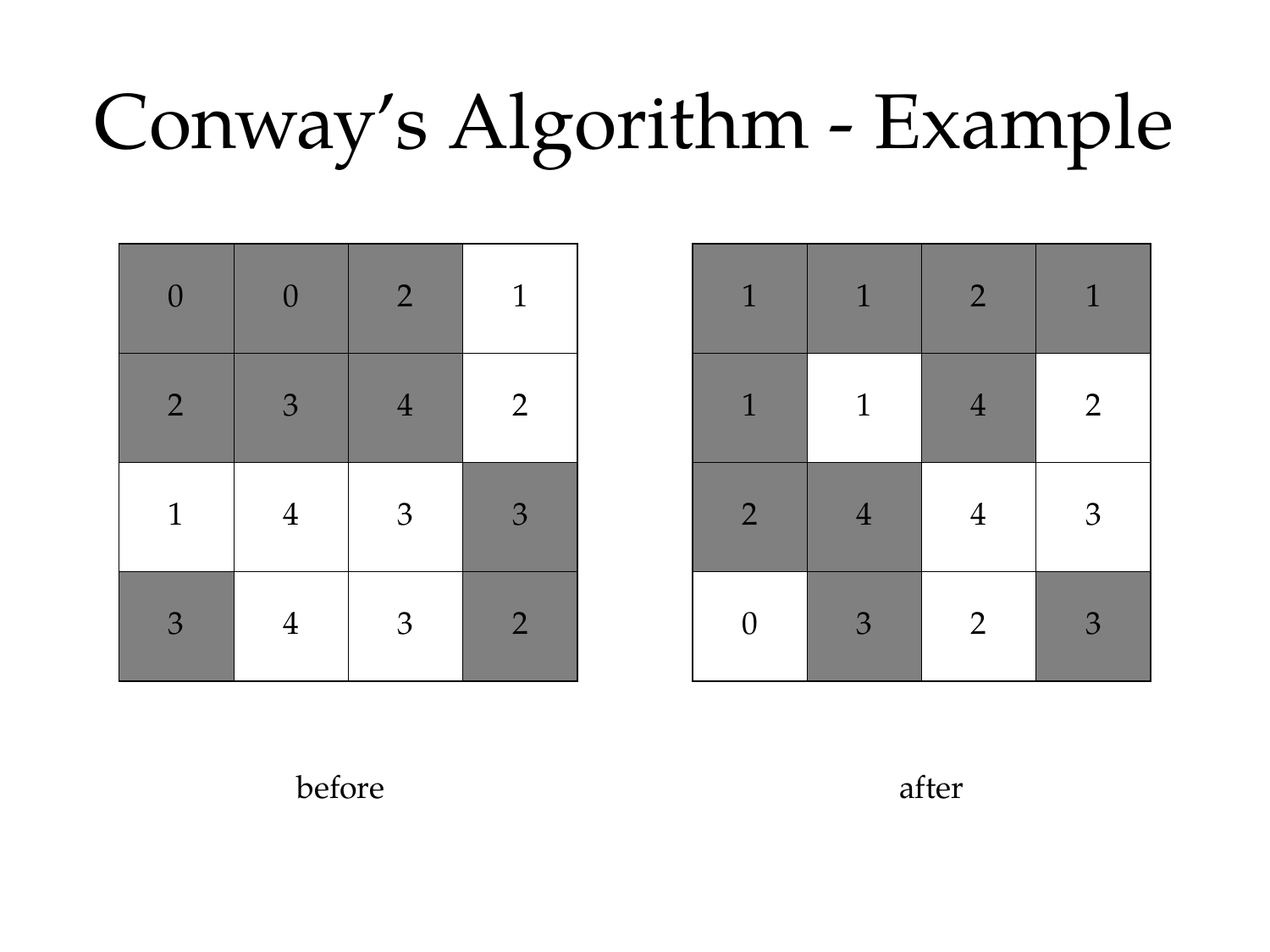

Conway’s Algorithm - Example
| 0 | 0 | 2 | 1 |  | 1 | 1 | 2 | 1 |
| --- | --- | --- | --- | --- | --- | --- | --- | --- |
| 2 | 3 | 4 | 2 |  | 1 | 1 | 4 | 2 |
| 1 | 4 | 3 | 3 |  | 2 | 4 | 4 | 3 |
| 3 | 4 | 3 | 2 |  | 0 | 3 | 2 | 3 |
before
after